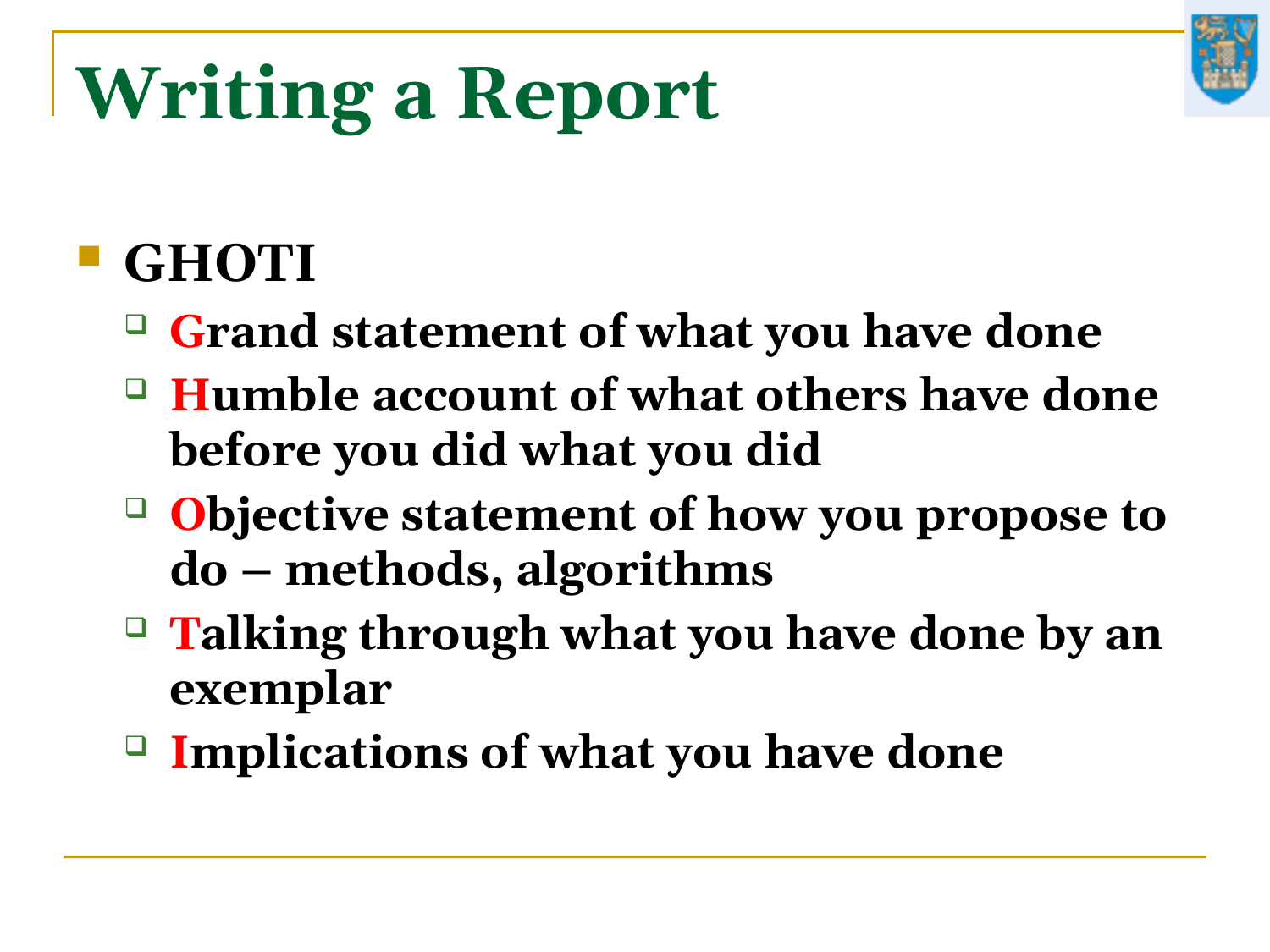

# Writing a Report
GHOTI
Grand statement of what you have done
Humble account of what others have done before you did what you did
Objective statement of how you propose to do – methods, algorithms
Talking through what you have done by an exemplar
Implications of what you have done